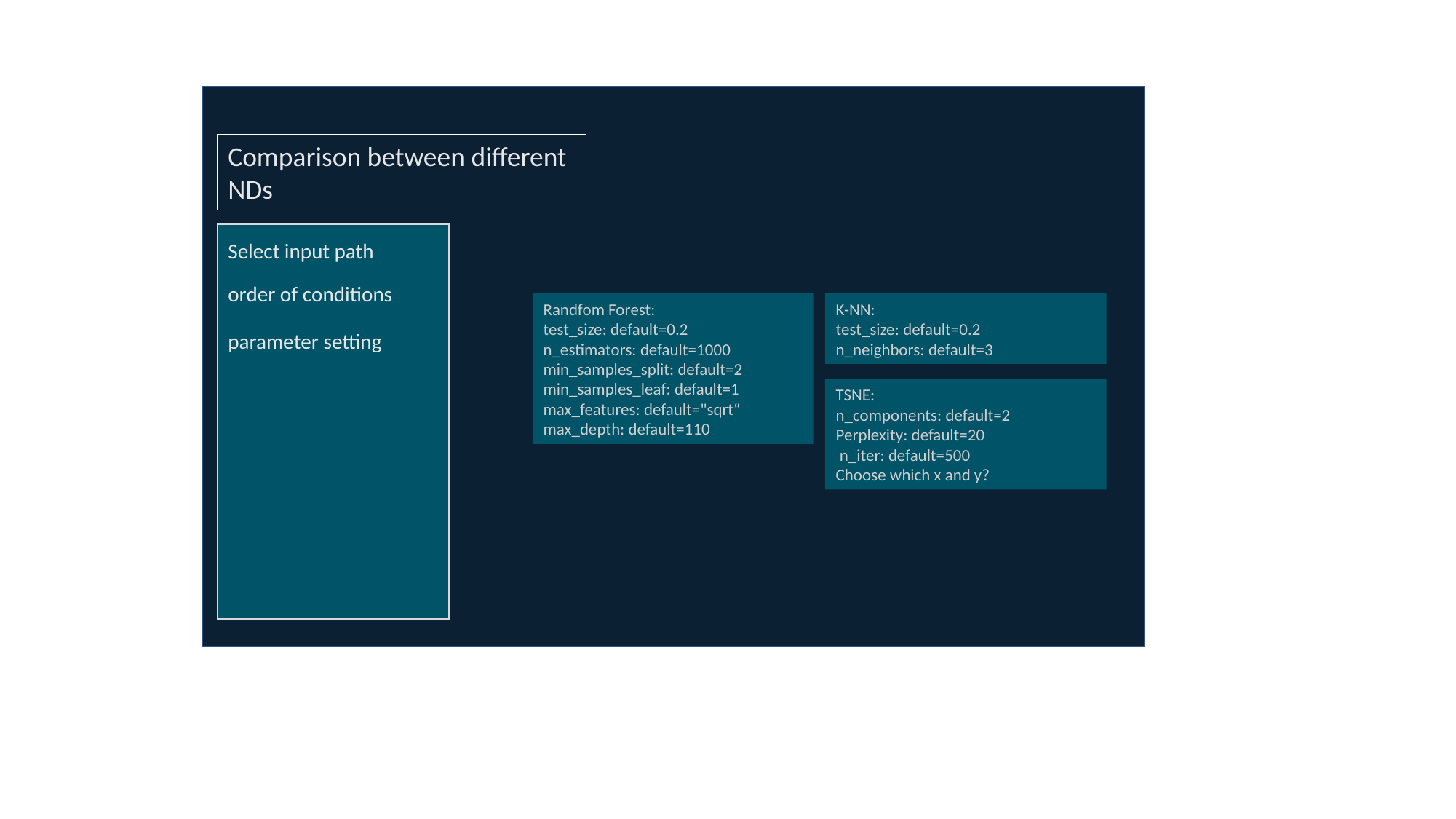

Comparison between different NDs

Select input path
order of conditions
Randfom Forest:
test_size: default=0.2
n_estimators: default=1000
min_samples_split: default=2
min_samples_leaf: default=1
max_features: default="sqrt“
max_depth: default=110
K-NN:
test_size: default=0.2
n_neighbors: default=3
parameter setting
TSNE:
n_components: default=2
Perplexity: default=20
 n_iter: default=500
Choose which x and y?